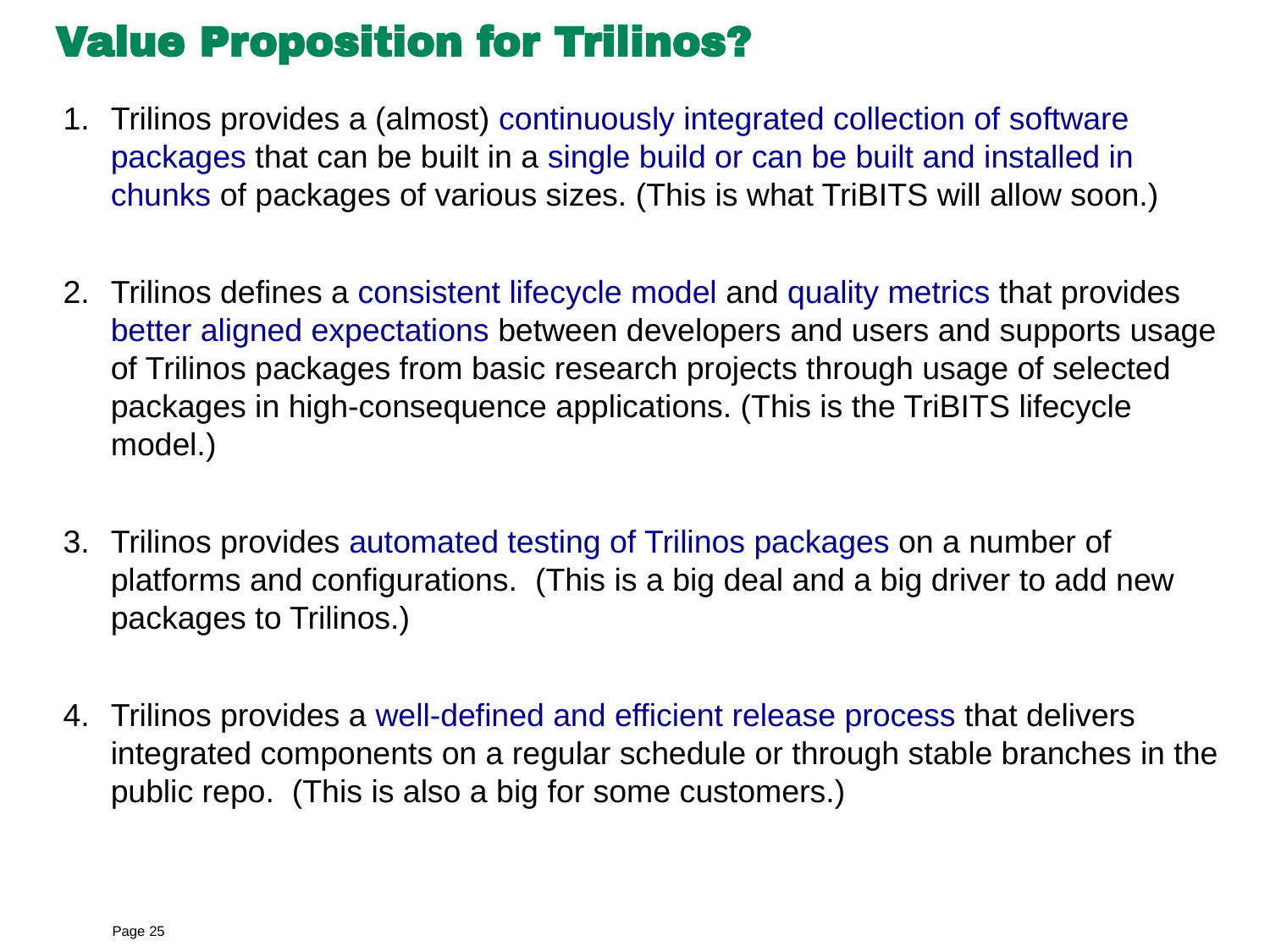

# Value Proposition for Trilinos?
Trilinos provides a (almost) continuously integrated collection of software packages that can be built in a single build or can be built and installed in chunks of packages of various sizes. (This is what TriBITS will allow soon.)

Trilinos defines a consistent lifecycle model and quality metrics that provides better aligned expectations between developers and users and supports usage of Trilinos packages from basic research projects through usage of selected packages in high-consequence applications. (This is the TriBITS lifecycle model.)

Trilinos provides automated testing of Trilinos packages on a number of platforms and configurations.  (This is a big deal and a big driver to add new packages to Trilinos.)

Trilinos provides a well-defined and efficient release process that delivers integrated components on a regular schedule or through stable branches in the public repo.  (This is also a big for some customers.)

Page 25